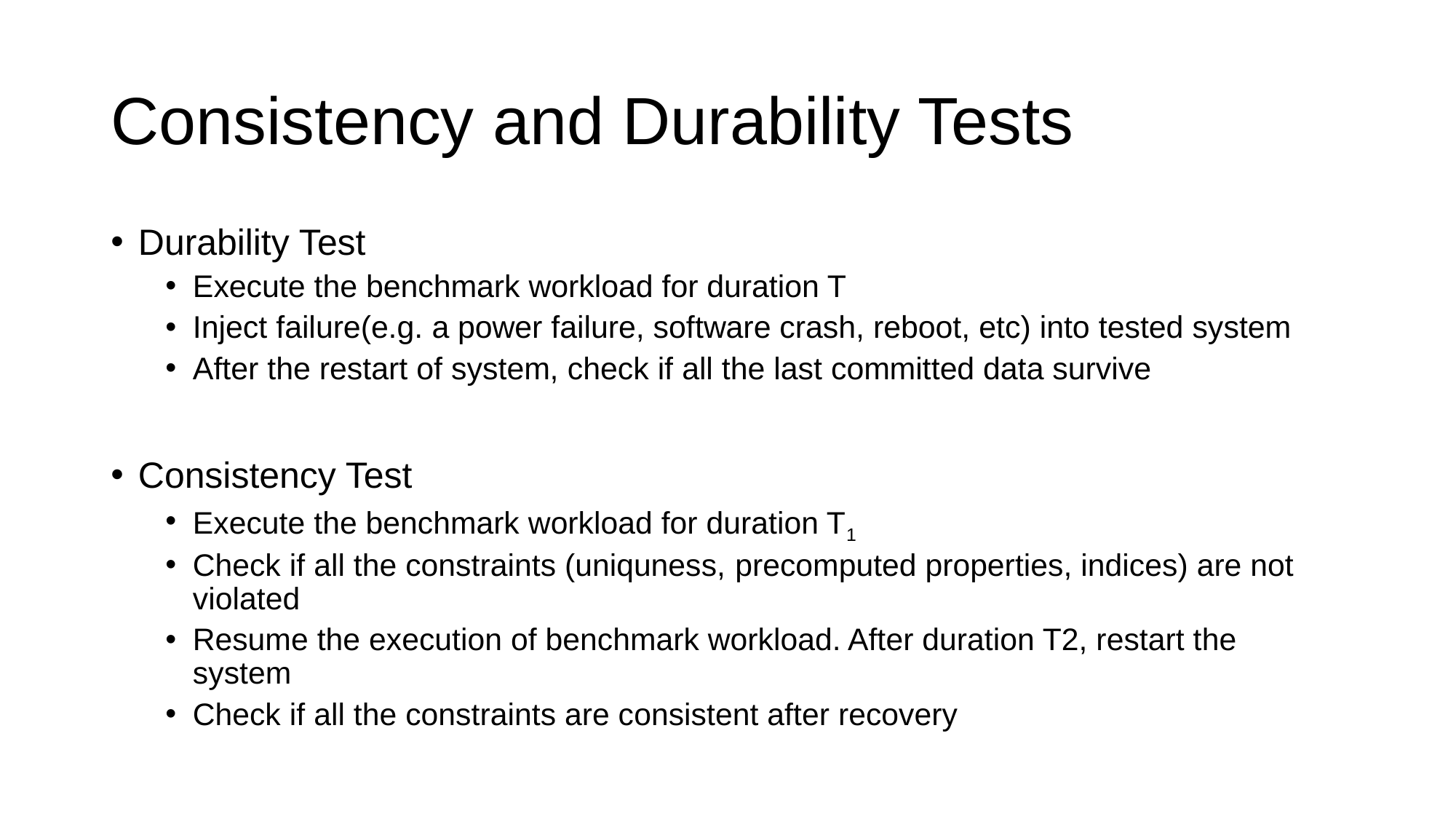

# Consistency and Durability Tests
Durability Test
Execute the benchmark workload for duration T
Inject failure(e.g. a power failure, software crash, reboot, etc) into tested system
After the restart of system, check if all the last committed data survive

Consistency Test
Execute the benchmark workload for duration T1
Check if all the constraints (uniquness, precomputed properties, indices) are not violated
Resume the execution of benchmark workload. After duration T2, restart the system
Check if all the constraints are consistent after recovery